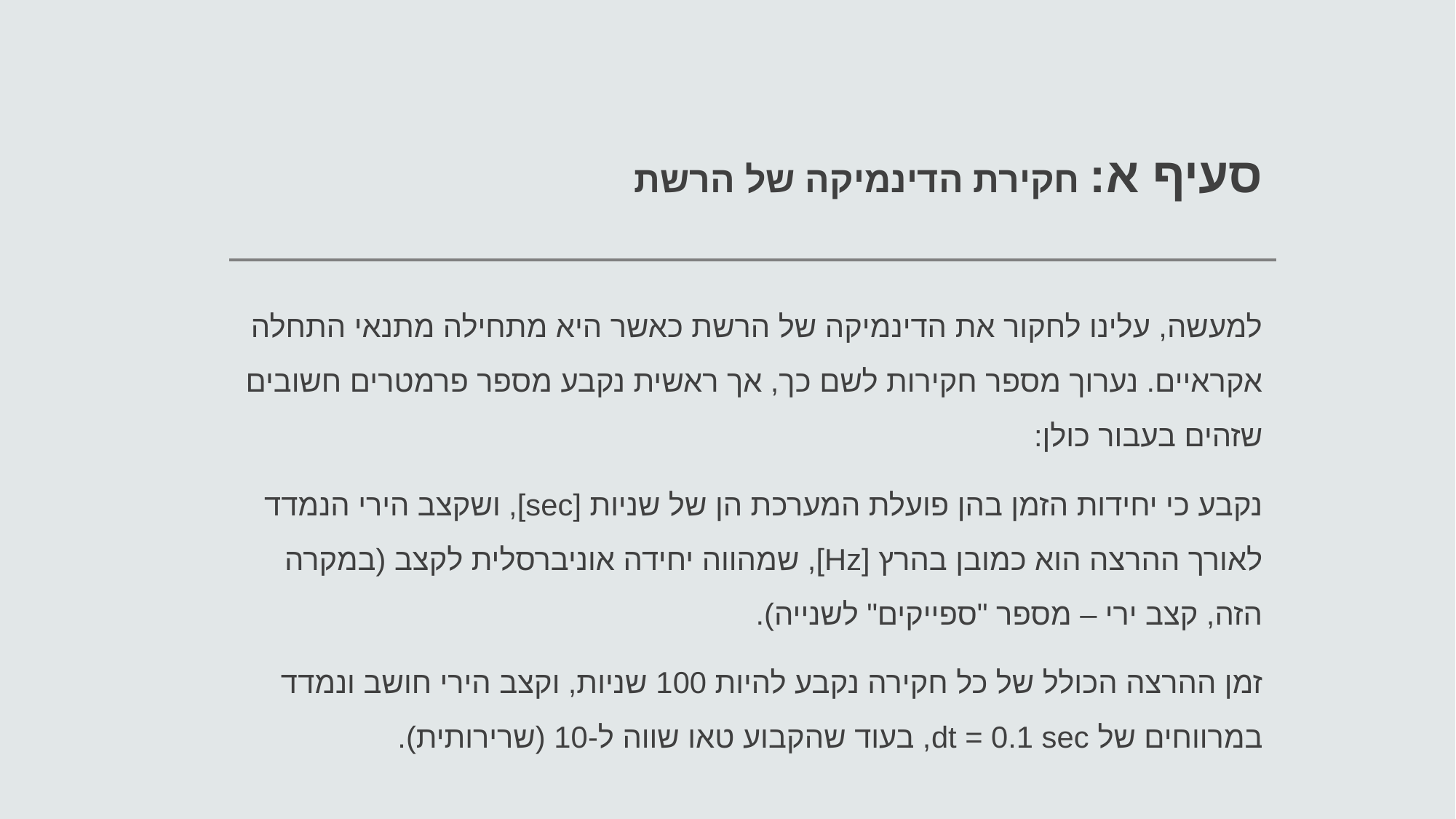

# סעיף א: חקירת הדינמיקה של הרשת
למעשה, עלינו לחקור את הדינמיקה של הרשת כאשר היא מתחילה מתנאי התחלה אקראיים. נערוך מספר חקירות לשם כך, אך ראשית נקבע מספר פרמטרים חשובים שזהים בעבור כולן:
נקבע כי יחידות הזמן בהן פועלת המערכת הן של שניות [sec], ושקצב הירי הנמדד לאורך ההרצה הוא כמובן בהרץ [Hz], שמהווה יחידה אוניברסלית לקצב (במקרה הזה, קצב ירי – מספר "ספייקים" לשנייה).
זמן ההרצה הכולל של כל חקירה נקבע להיות 100 שניות, וקצב הירי חושב ונמדד במרווחים של dt = 0.1 sec, בעוד שהקבוע טאו שווה ל-10 (שרירותית).